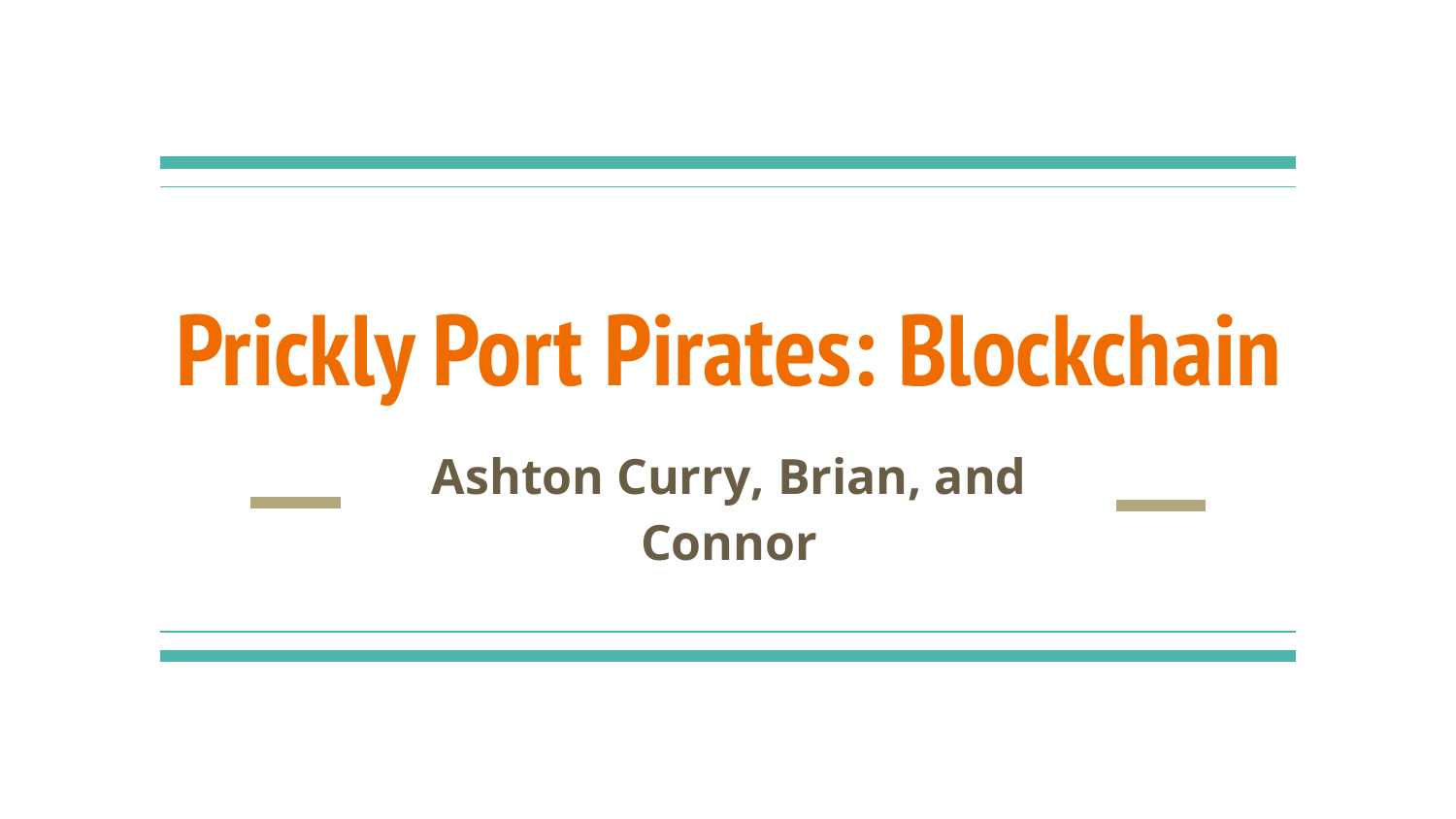

# Prickly Port Pirates: Blockchain
Ashton Curry, Brian, and Connor